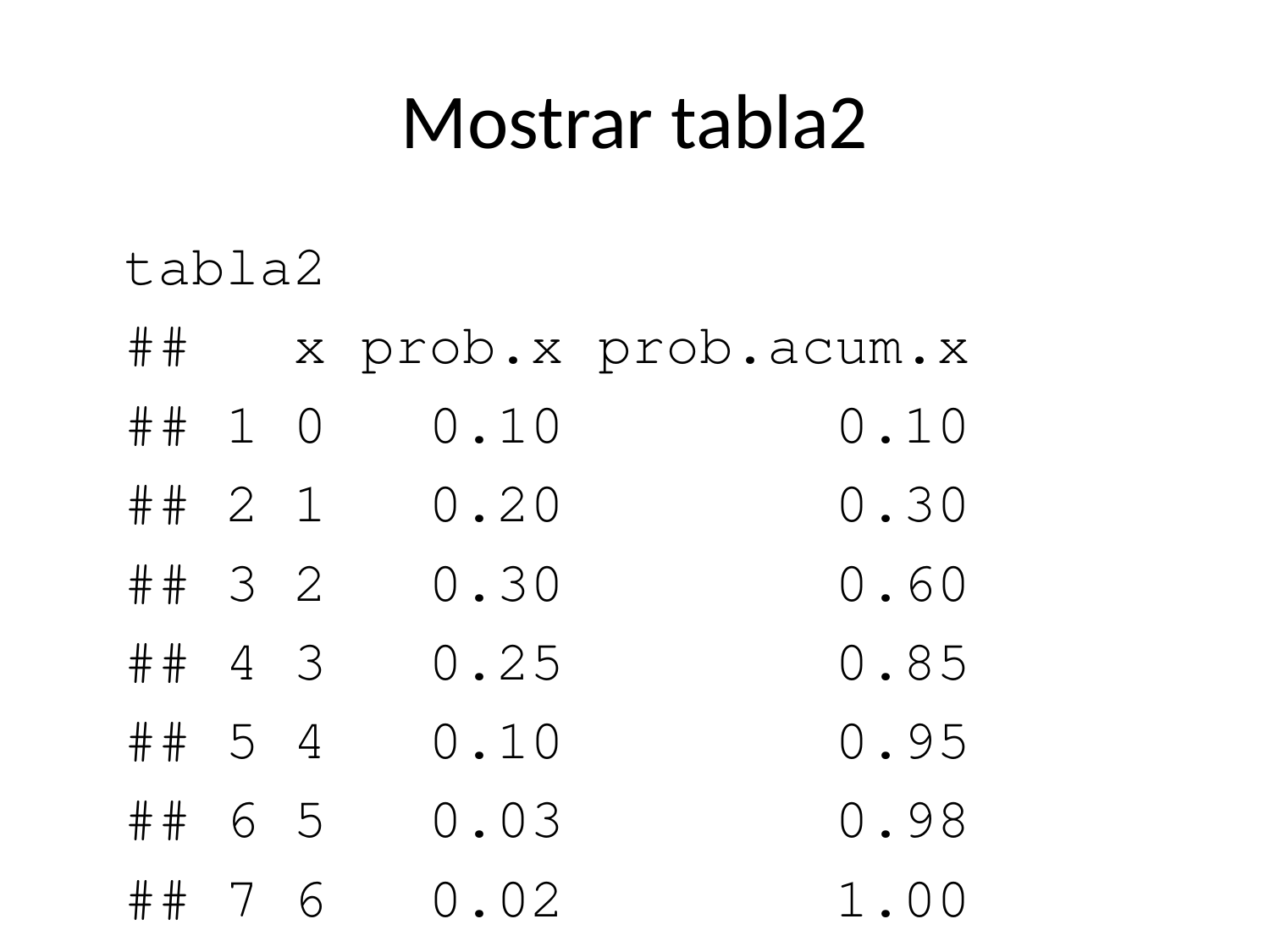

# Mostrar tabla2
tabla2
##   x prob.x prob.acum.x
## 1 0   0.10        0.10
## 2 1   0.20        0.30
## 3 2   0.30        0.60
## 4 3   0.25        0.85
## 5 4   0.10        0.95
## 6 5   0.03        0.98
## 7 6   0.02        1.00